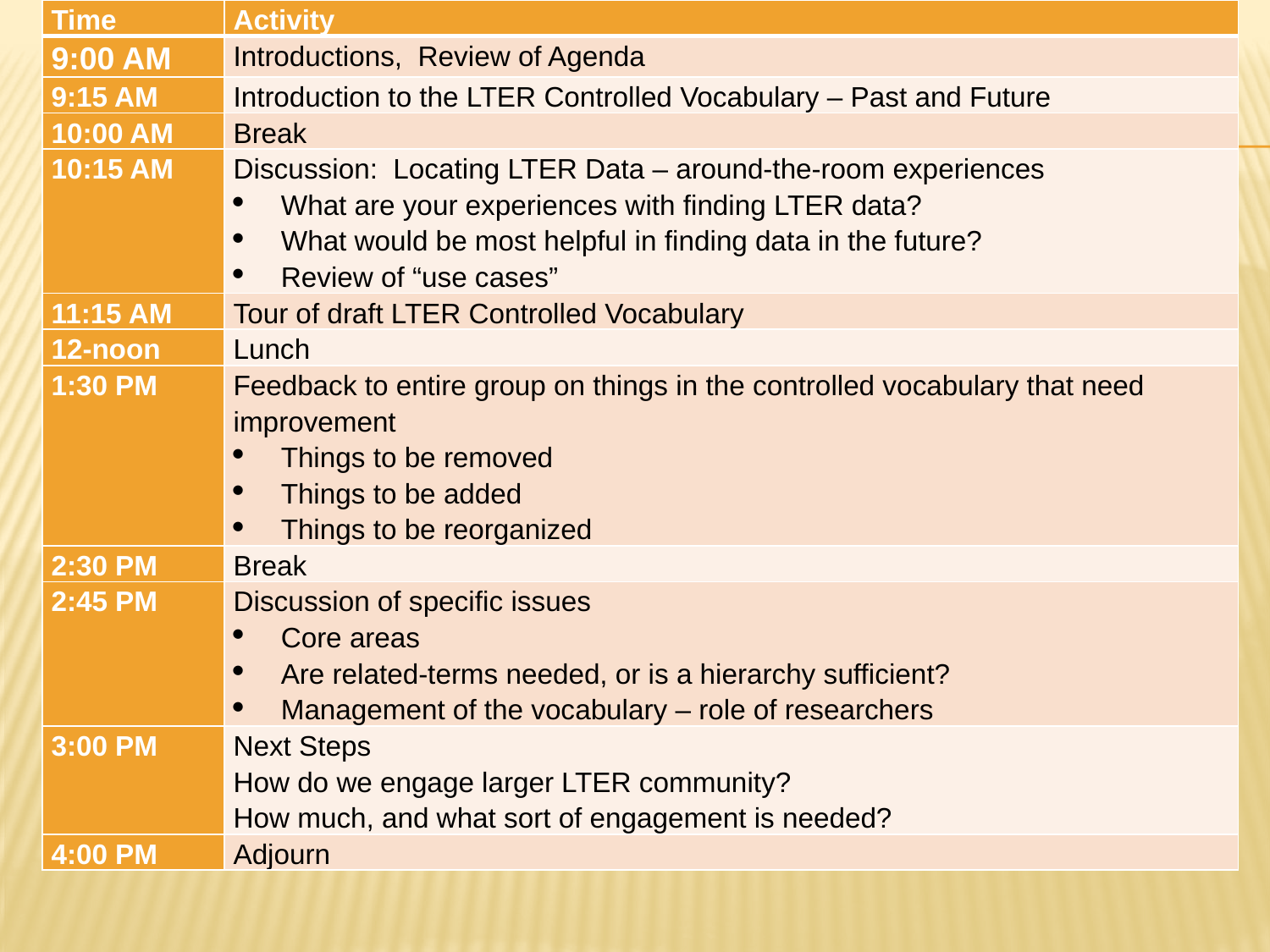

| Time | Activity |
| --- | --- |
| 9:00 AM | Introductions, Review of Agenda |
| 9:15 AM | Introduction to the LTER Controlled Vocabulary – Past and Future |
| 10:00 AM | Break |
| 10:15 AM | Discussion: Locating LTER Data – around-the-room experiences What are your experiences with finding LTER data? What would be most helpful in finding data in the future? Review of “use cases” |
| 11:15 AM | Tour of draft LTER Controlled Vocabulary |
| 12-noon | Lunch |
| 1:30 PM | Feedback to entire group on things in the controlled vocabulary that need improvement Things to be removed Things to be added Things to be reorganized |
| 2:30 PM | Break |
| 2:45 PM | Discussion of specific issues Core areas Are related-terms needed, or is a hierarchy sufficient? Management of the vocabulary – role of researchers |
| 3:00 PM | Next Steps How do we engage larger LTER community? How much, and what sort of engagement is needed? |
| 4:00 PM | Adjourn |
#